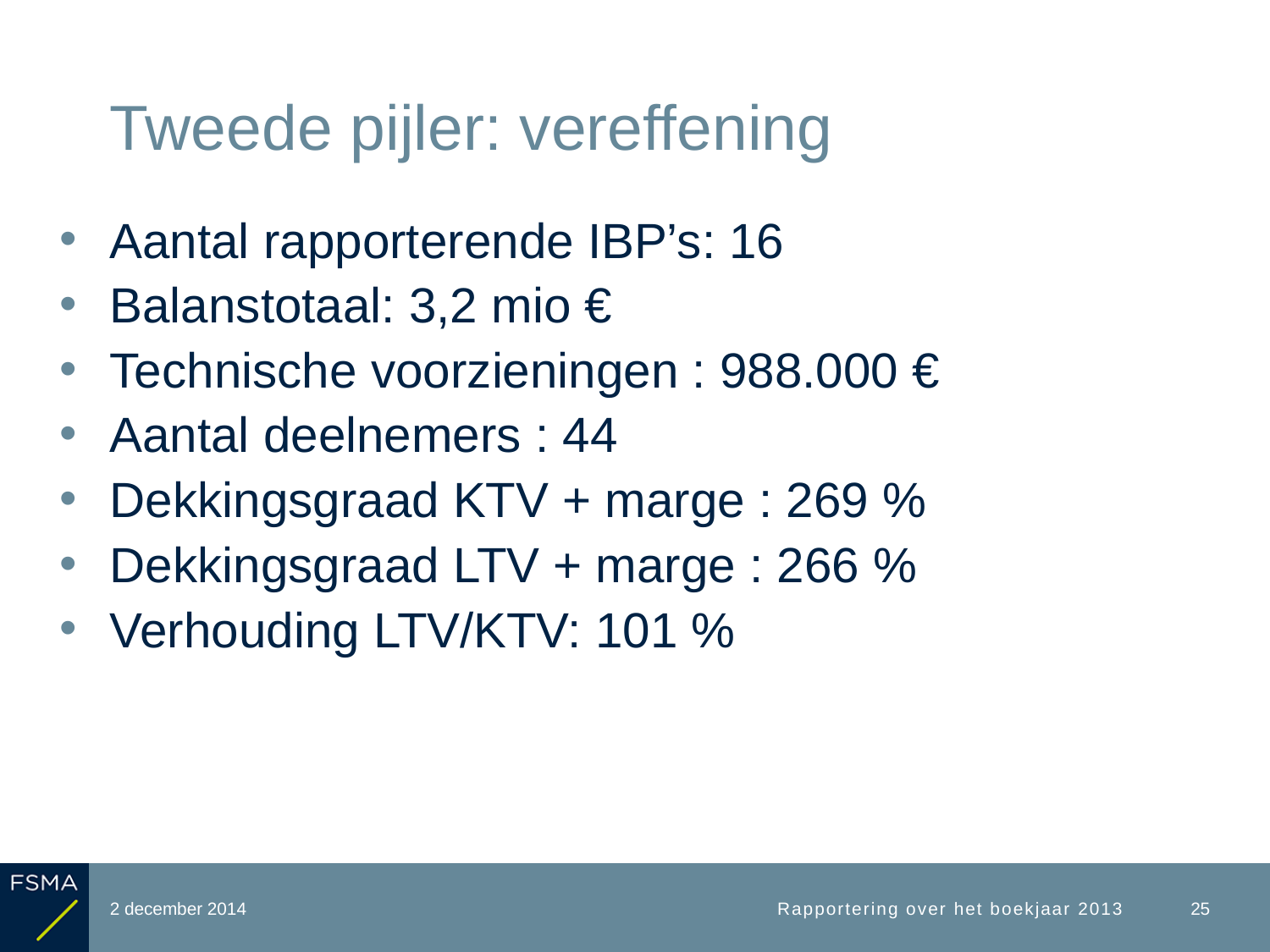

# Tweede pijler: vereffening
Aantal rapporterende IBP’s: 16
Balanstotaal: 3,2 mio €
Technische voorzieningen : 988.000 €
Aantal deelnemers : 44
Dekkingsgraad KTV + marge : 269 %
Dekkingsgraad LTV + marge : 266 %
Verhouding LTV/KTV: 101 %
2 december 2014
Rapportering over het boekjaar 2013
25